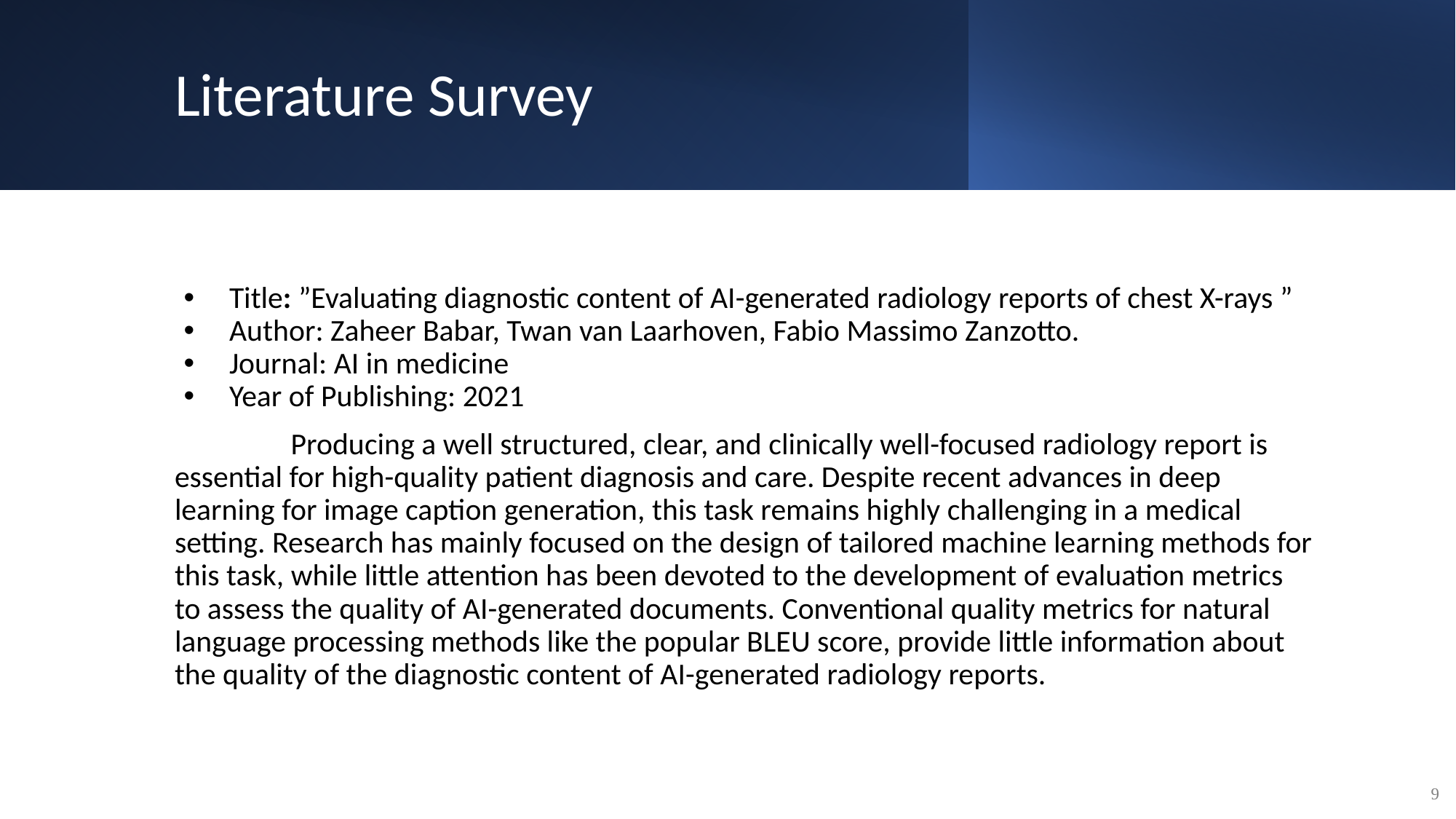

# Literature Survey
Title: ”Evaluating diagnostic content of AI-generated radiology reports of chest X-rays ”
Author: Zaheer Babar, Twan van Laarhoven, Fabio Massimo Zanzotto.
Journal: AI in medicine
Year of Publishing: 2021
 	 Producing a well structured, clear, and clinically well-focused radiology report is essential for high-quality patient diagnosis and care. Despite recent advances in deep learning for image caption generation, this task remains highly challenging in a medical setting. Research has mainly focused on the design of tailored machine learning methods for this task, while little attention has been devoted to the development of evaluation metrics to assess the quality of AI-generated documents. Conventional quality metrics for natural language processing methods like the popular BLEU score, provide little information about the quality of the diagnostic content of AI-generated radiology reports.

9